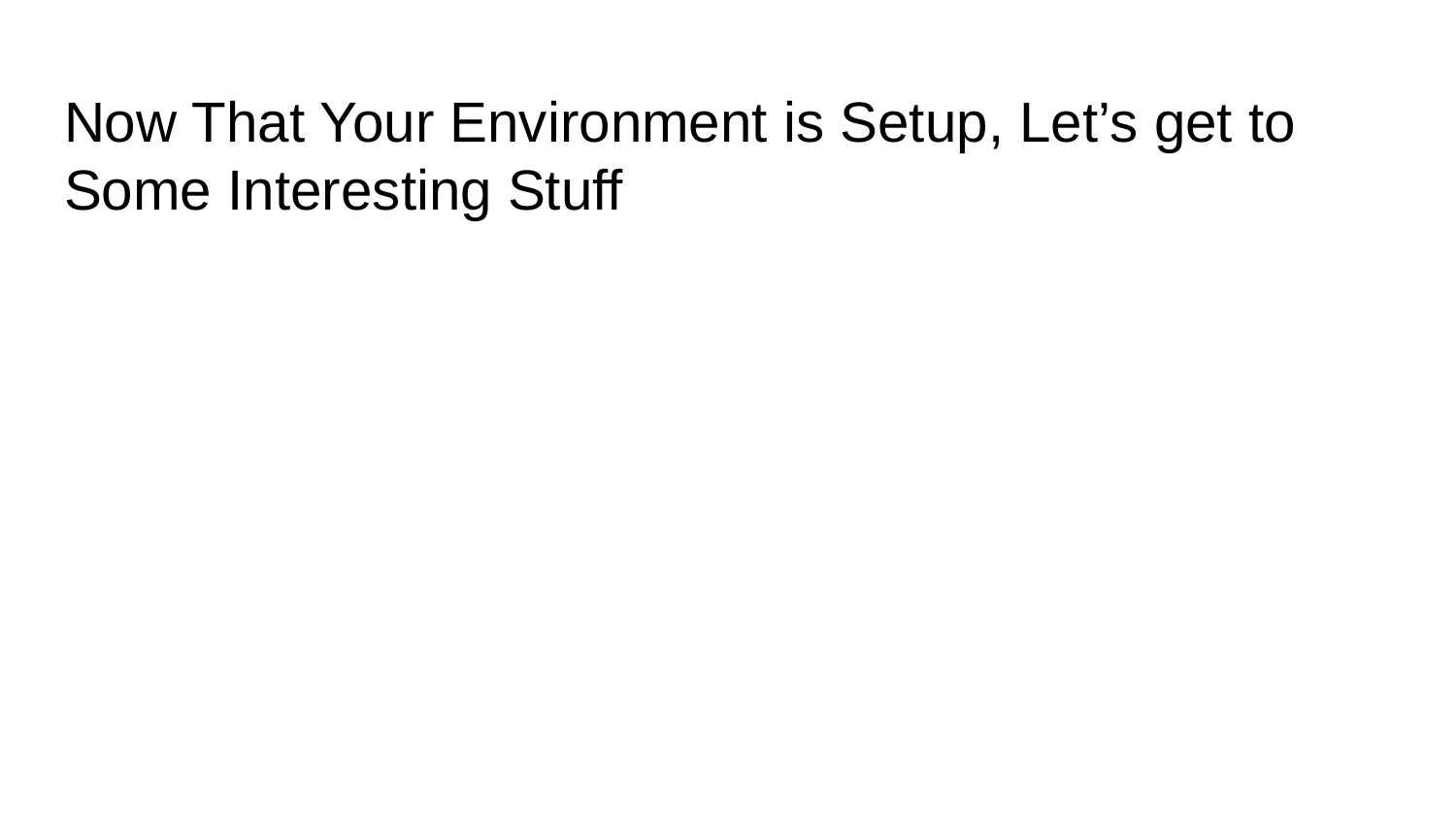

# Now That Your Environment is Setup, Let’s get to Some Interesting Stuff